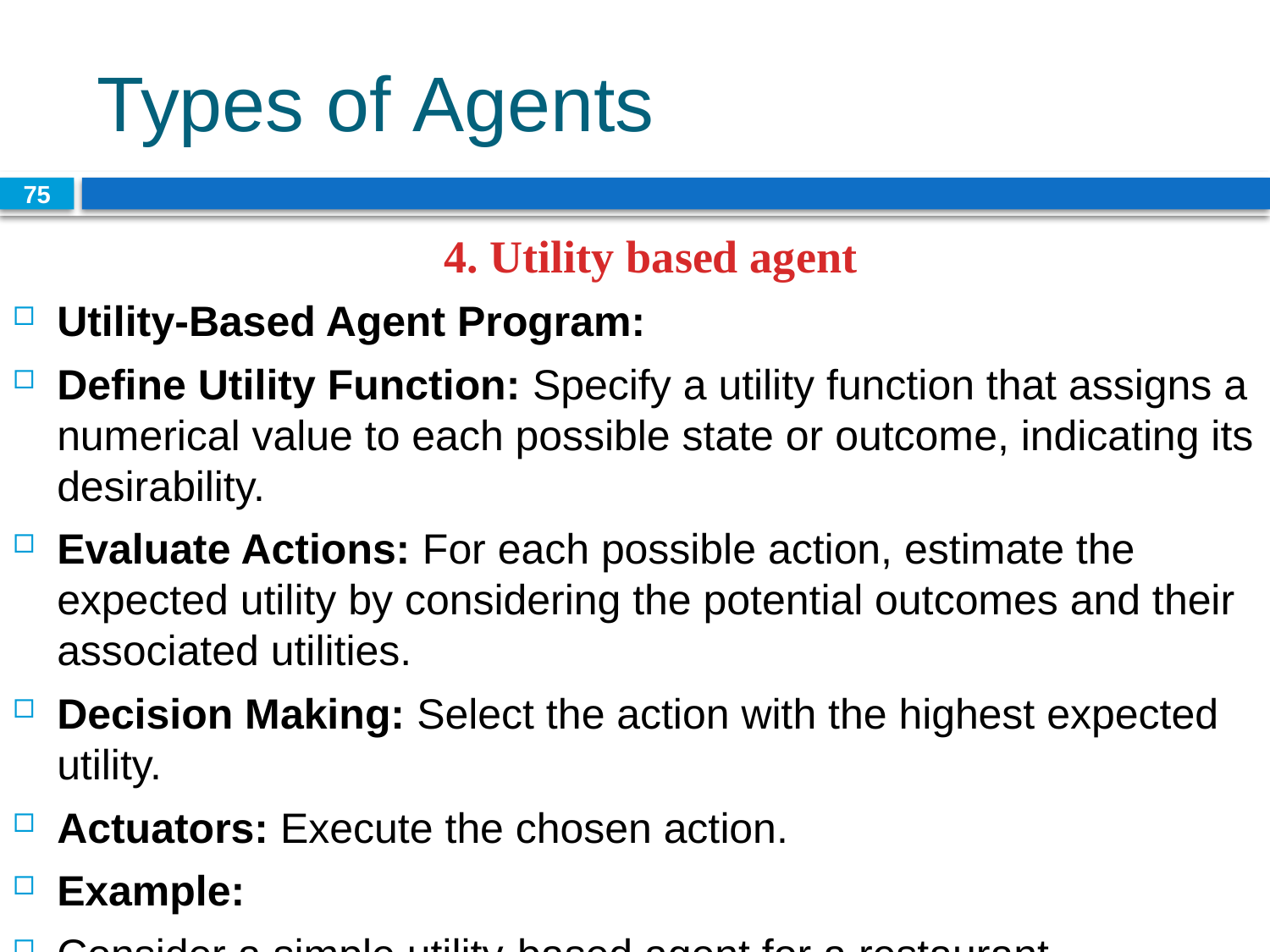

# Types of Agents
75
4. Utility based agent
Utility-Based Agent Program:
Define Utility Function: Specify a utility function that assigns a numerical value to each possible state or outcome, indicating its desirability.
Evaluate Actions: For each possible action, estimate the expected utility by considering the potential outcomes and their associated utilities.
Decision Making: Select the action with the highest expected utility.
Actuators: Execute the chosen action.
Example:
Consider a simple utility-based agent for a restaurant recommendation system. The goal is to recommend a restaurant to a user based on their preferences for cuisine, price, and distance.